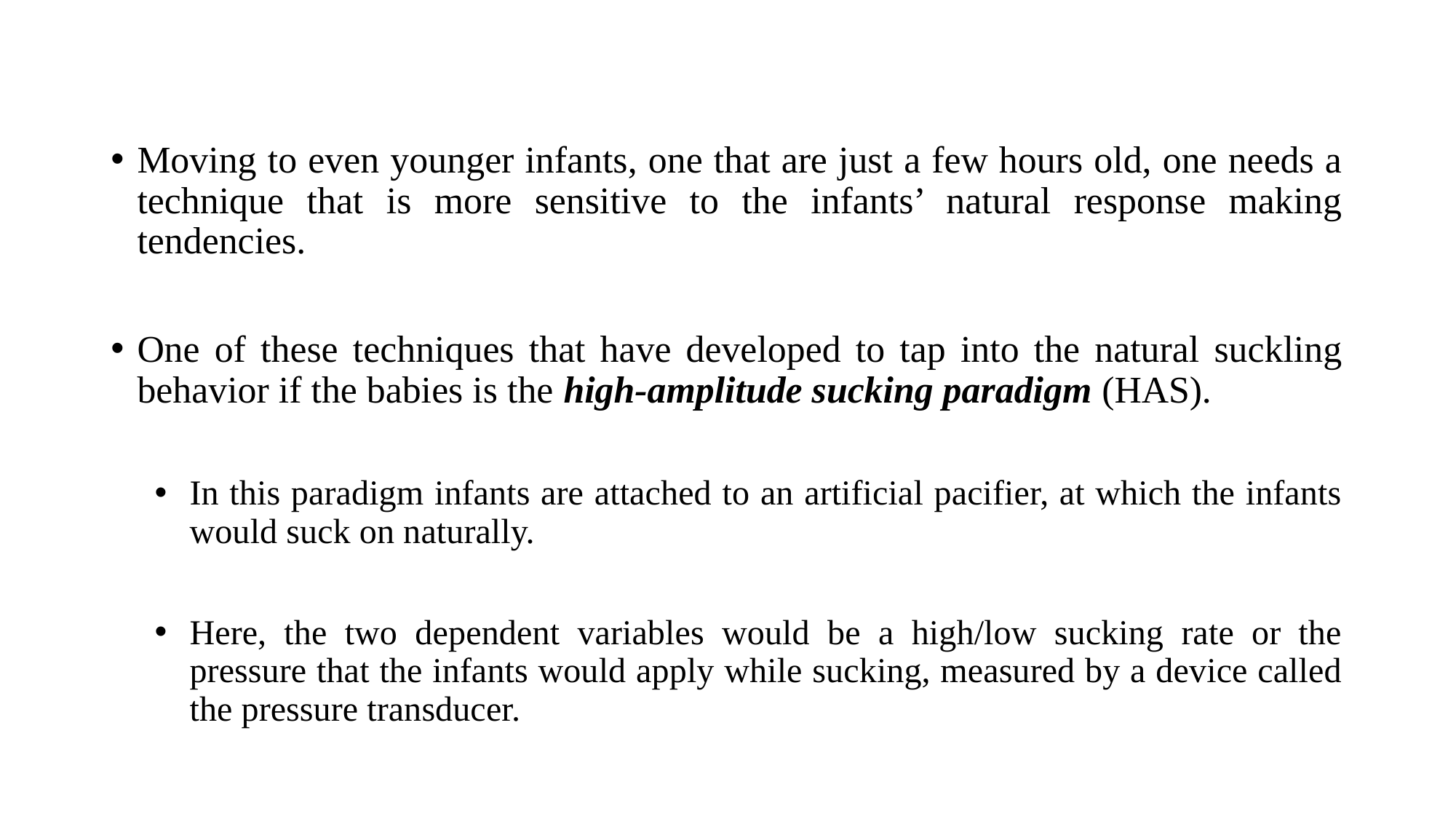

Moving to even younger infants, one that are just a few hours old, one needs a technique that is more sensitive to the infants’ natural response making tendencies.

One of these techniques that have developed to tap into the natural suckling behavior if the babies is the high-amplitude sucking paradigm (HAS).

In this paradigm infants are attached to an artificial pacifier, at which the infants would suck on naturally.

Here, the two dependent variables would be a high/low sucking rate or the pressure that the infants would apply while sucking, measured by a device called the pressure transducer.